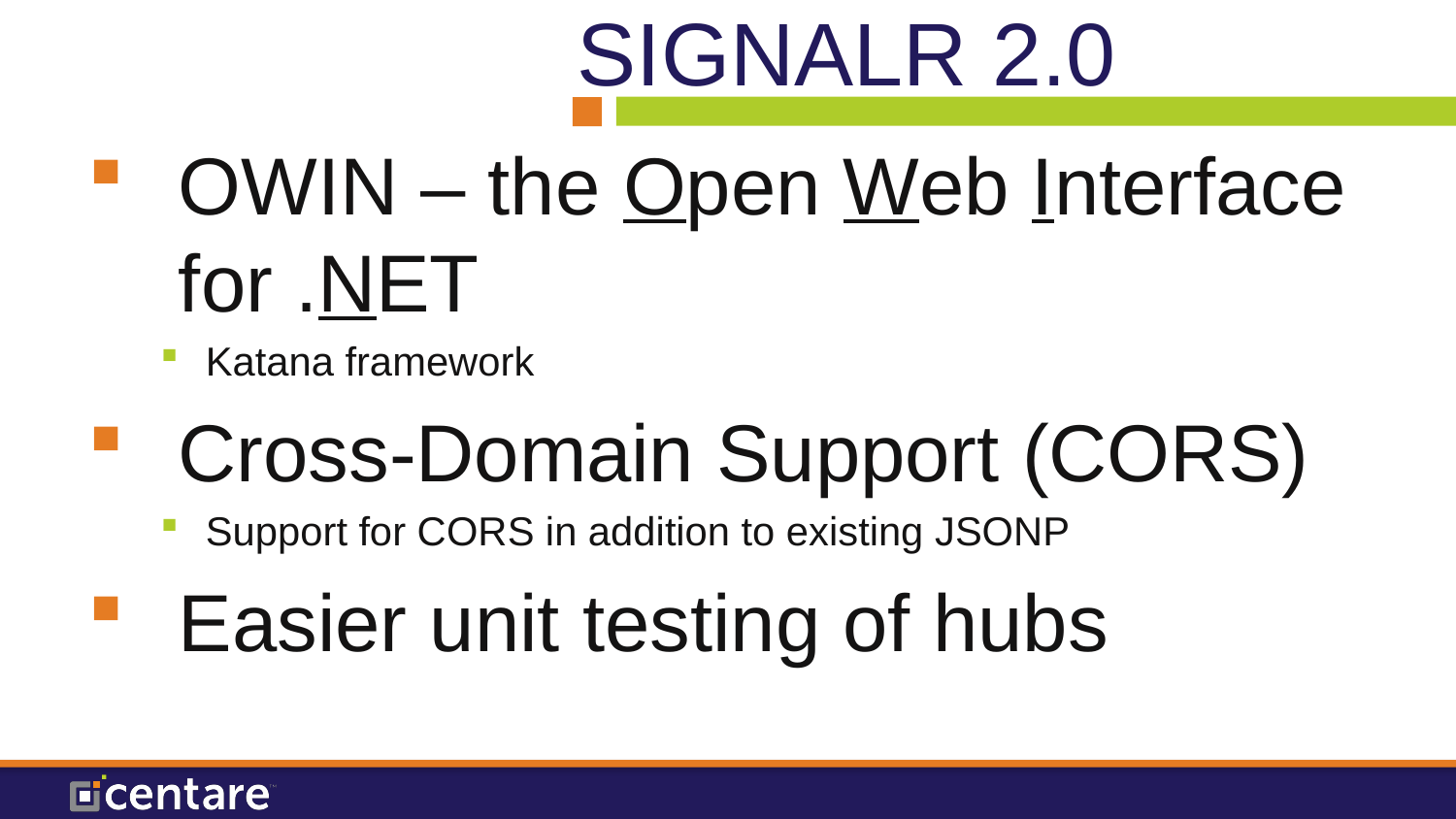

# Signalr 2.0
OWIN – the Open Web Interface for .NET
Katana framework
Cross-Domain Support (CORS)
Support for CORS in addition to existing JSONP
Easier unit testing of hubs